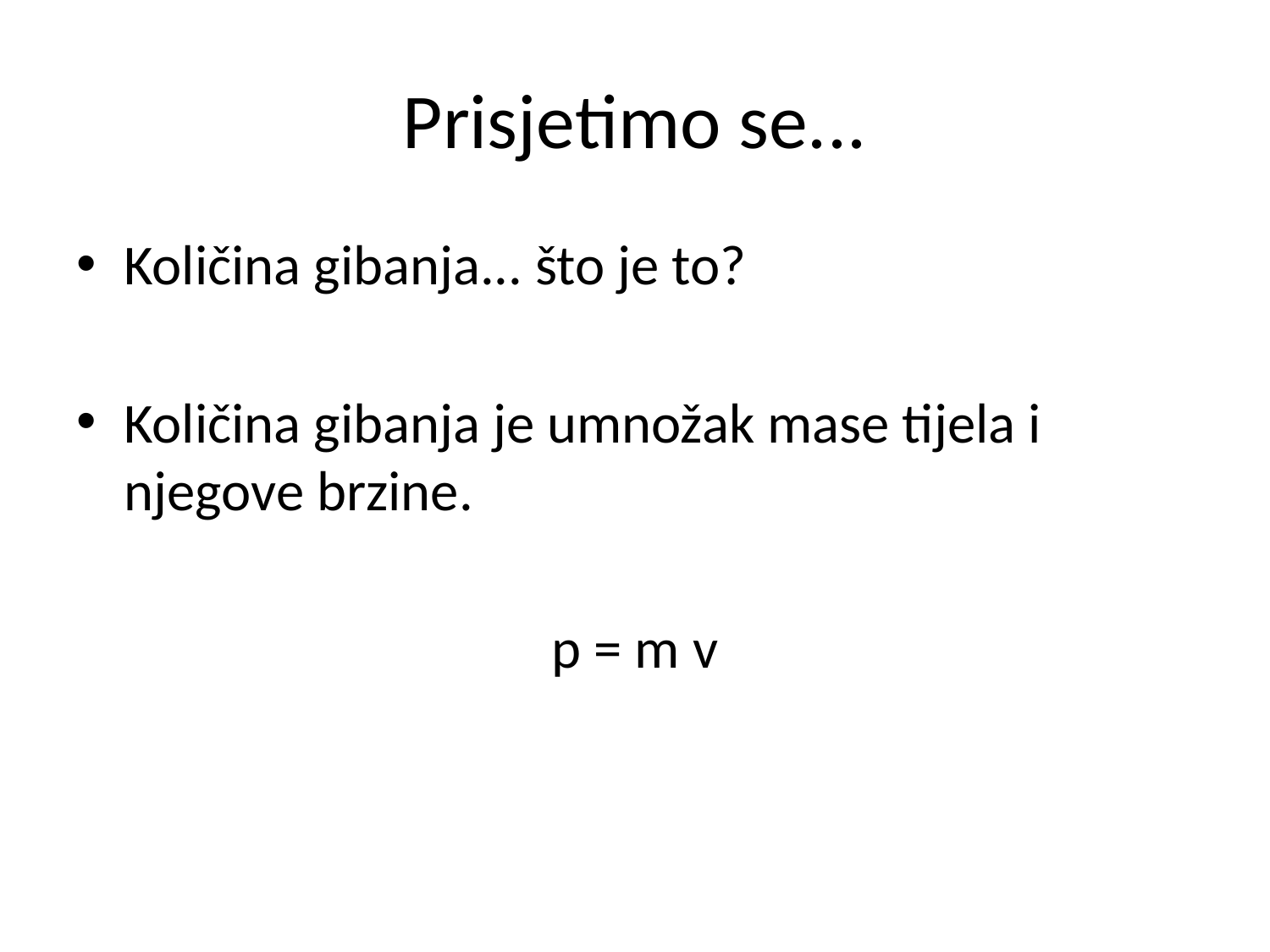

# Prisjetimo se...
Količina gibanja... što je to?

Količina gibanja je umnožak mase tijela i njegove brzine.

p = m v